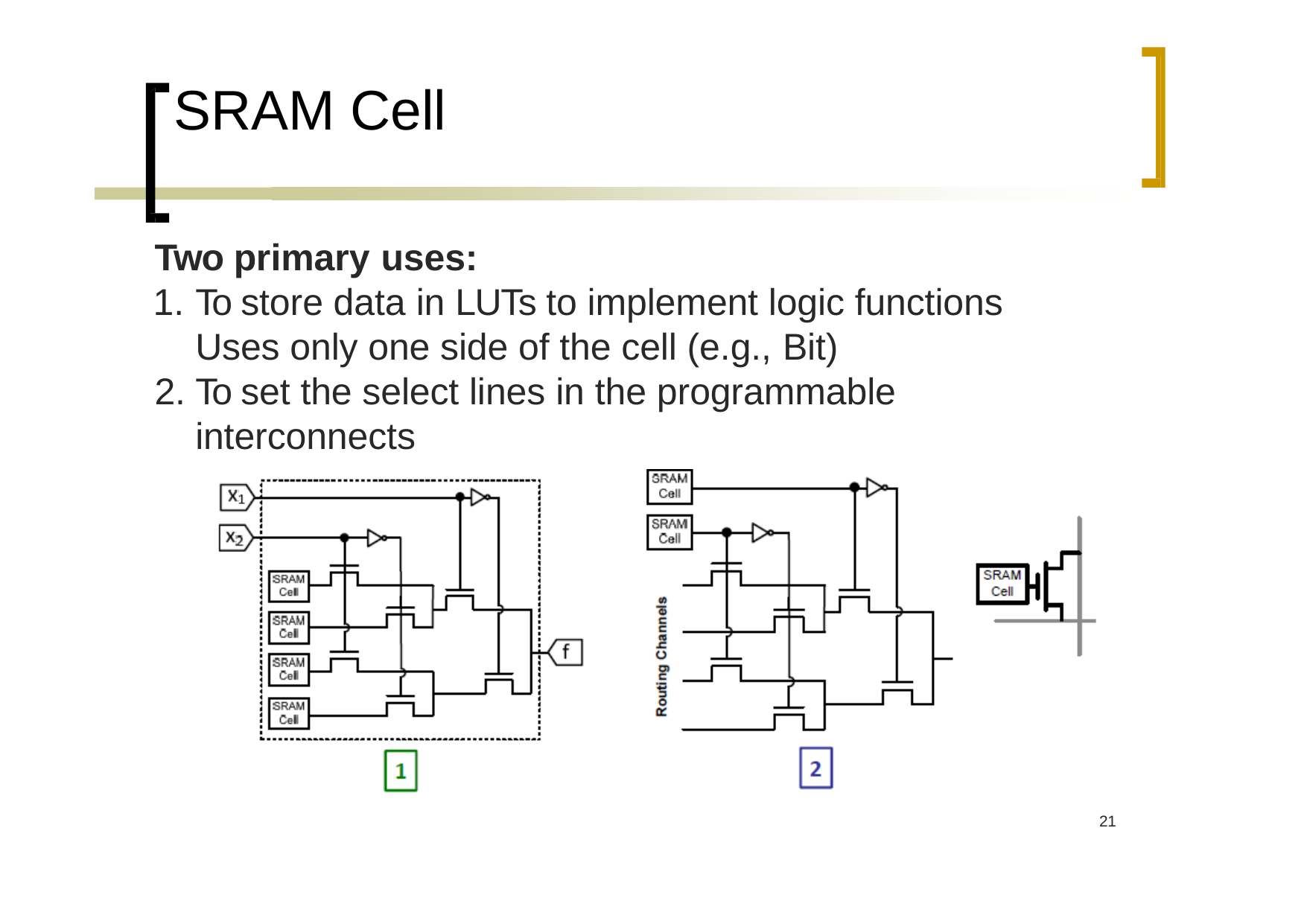

# SRAM Cell
Two primary uses:
To store data in LUTs to implement logic functions  Uses only one side of the cell (e.g., Bit)
To set the select lines in the programmable interconnects

21